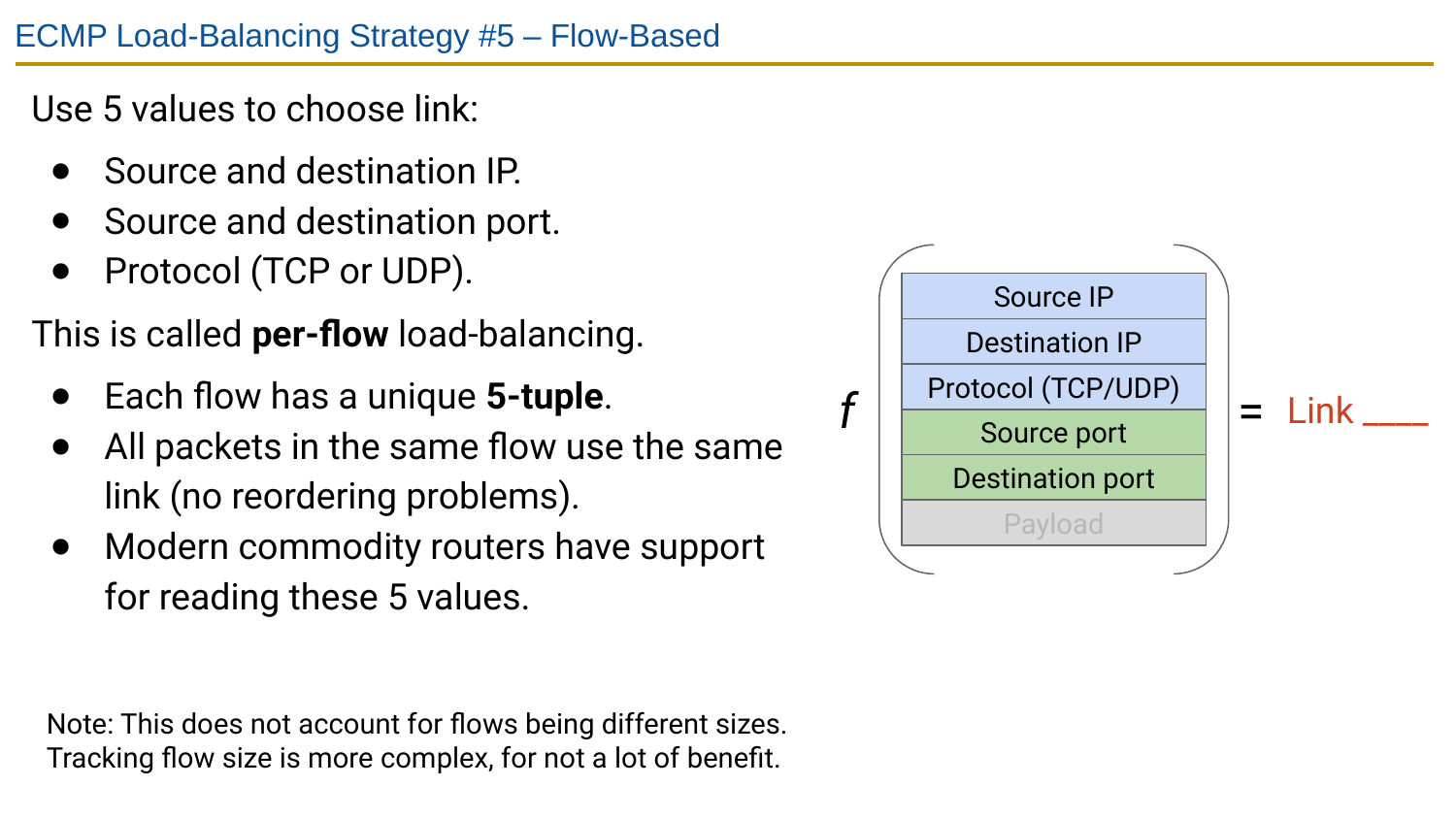

# ECMP Load-Balancing Strategy #5 – Flow-Based
Use 5 values to choose link:
Source and destination IP.
Source and destination port.
Protocol (TCP or UDP).
This is called per-flow load-balancing.
Each flow has a unique 5-tuple.
All packets in the same flow use the same link (no reordering problems).
Modern commodity routers have support for reading these 5 values.

Source IP
Destination IP
Protocol (TCP/UDP)
f
=
Link ____
Source port
Destination port
Payload
Note: This does not account for flows being different sizes. Tracking flow size is more complex, for not a lot of benefit.